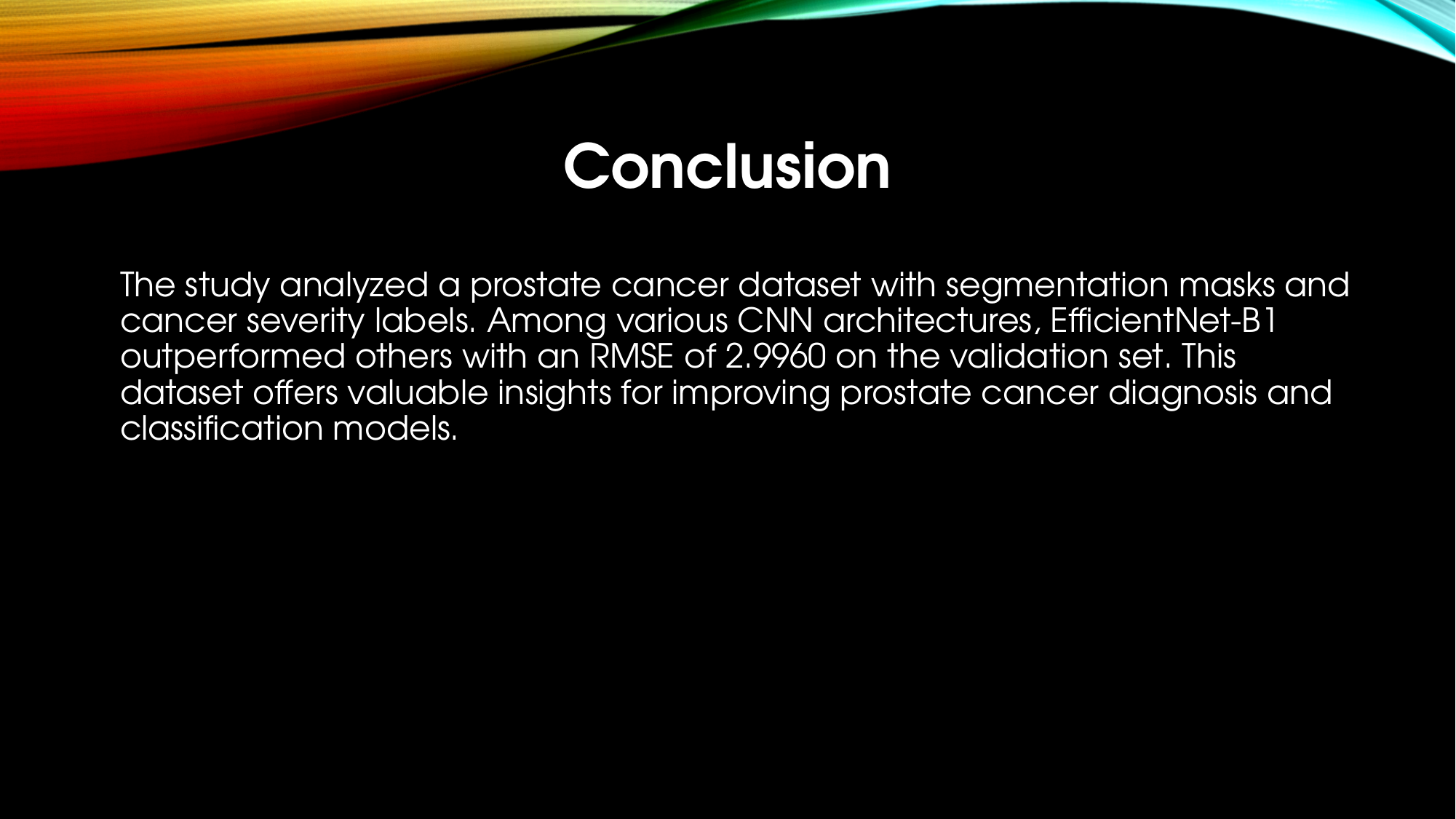

# Conclusion
The study analyzed a prostate cancer dataset with segmentation masks and cancer severity labels. Among various CNN architectures, EfficientNet-B1 outperformed others with an RMSE of 2.9960 on the validation set. This dataset offers valuable insights for improving prostate cancer diagnosis and classification models.